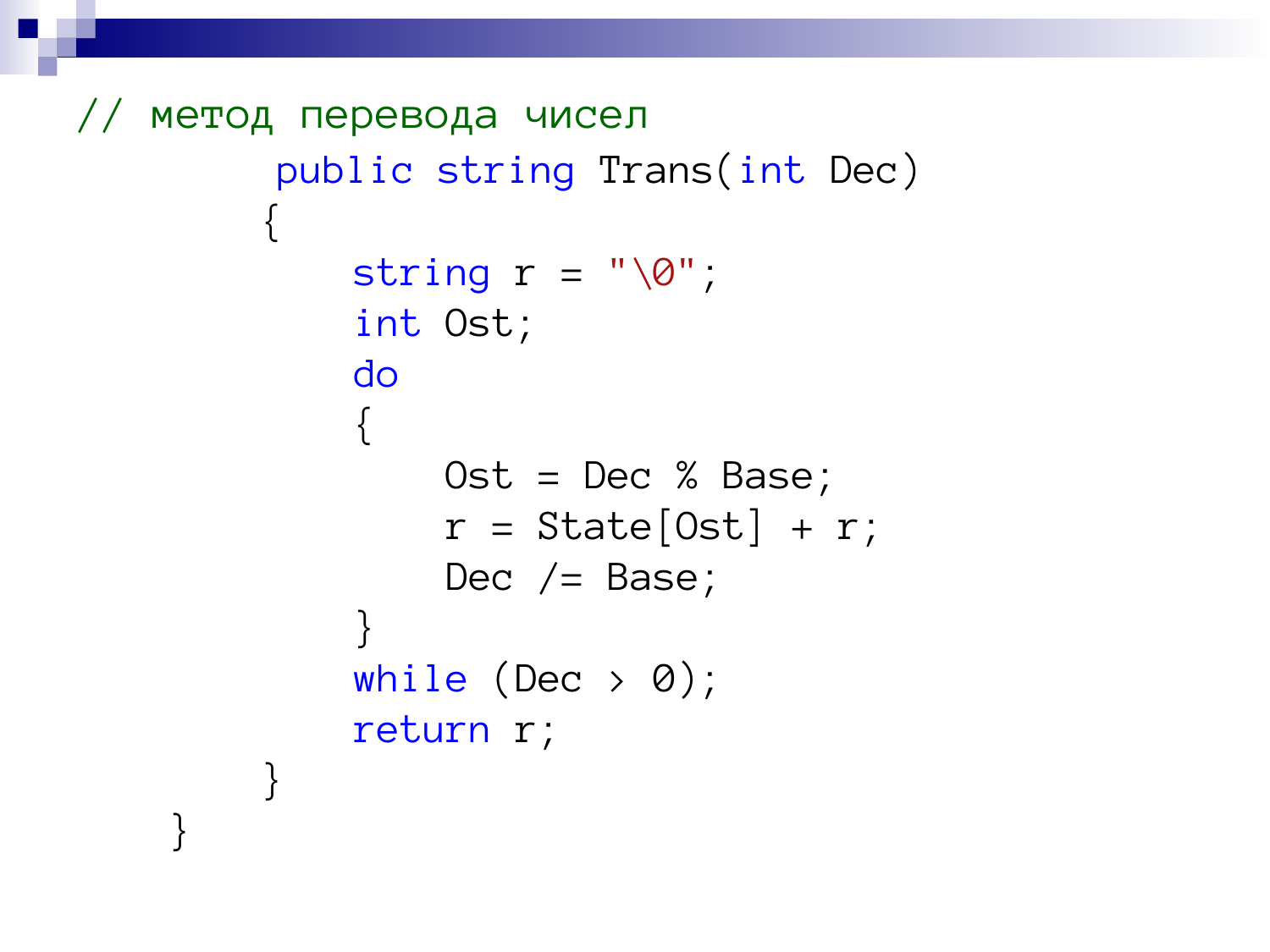

// метод перевода чисел
        public string Trans(int Dec)
        {
            string r = "\0";
            int Ost;
            do
            {
                Ost = Dec % Base;
                r = State[Ost] + r;
                Dec /= Base;
            }
            while (Dec > 0);
            return r;
        }
    }